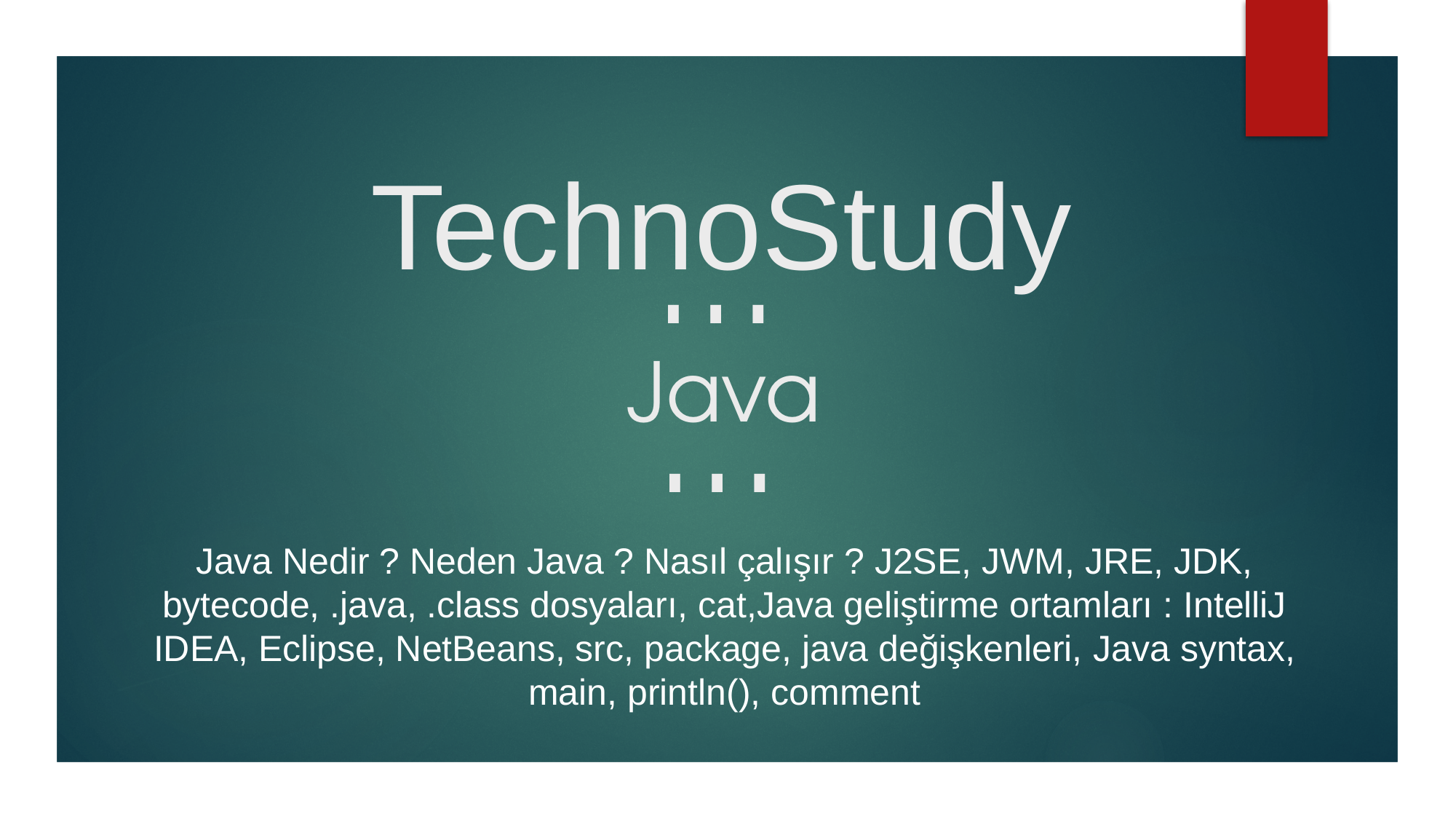

# TechnoStudy
…
Java
…
Java Nedir ? Neden Java ? Nasıl çalışır ? J2SE, JWM, JRE, JDK, bytecode, .java, .class dosyaları, cat,Java geliştirme ortamları : IntelliJ IDEA, Eclipse, NetBeans, src, package, java değişkenleri, Java syntax, main, println(), comment